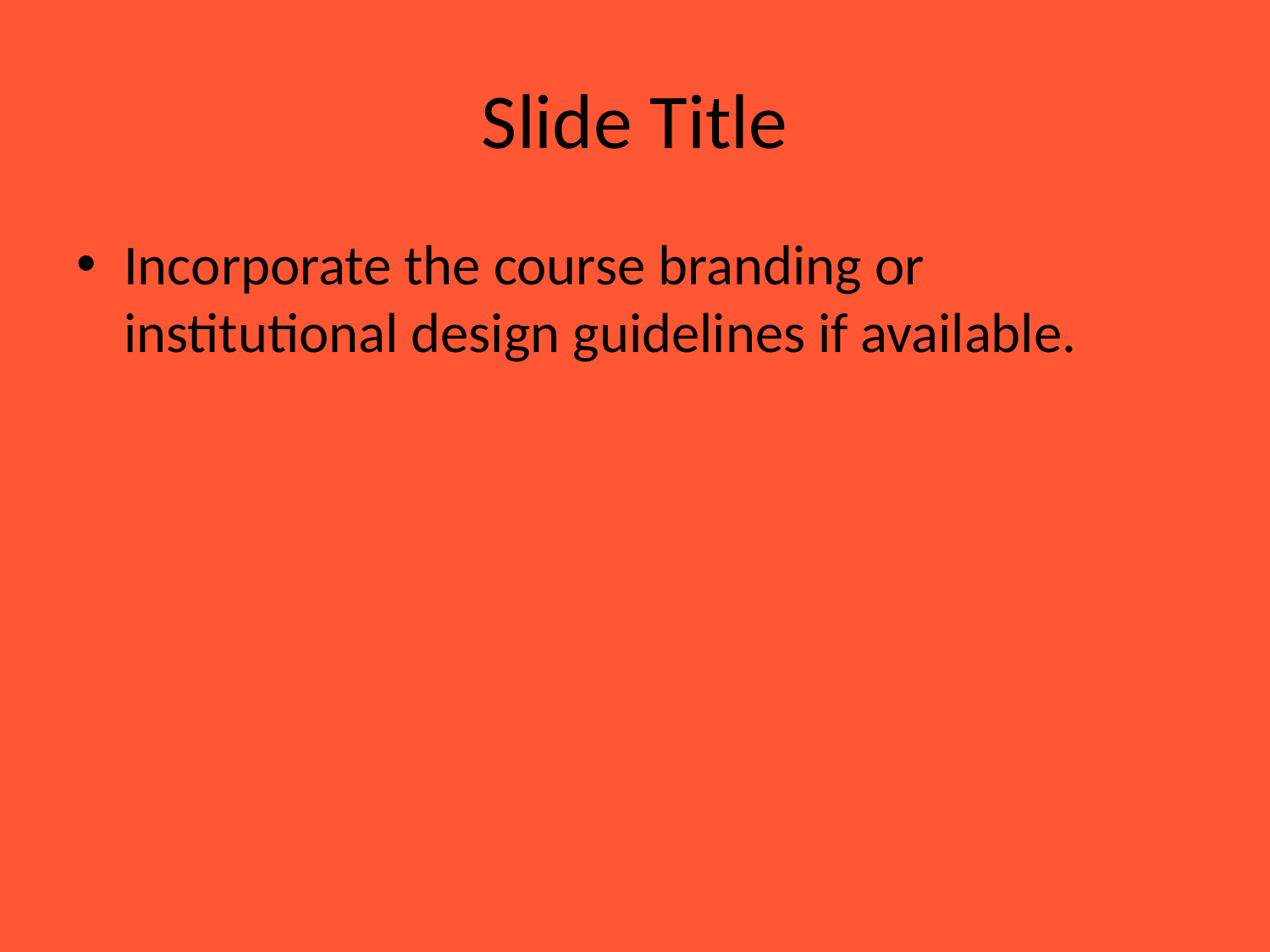

# Slide Title
Incorporate the course branding or institutional design guidelines if available.